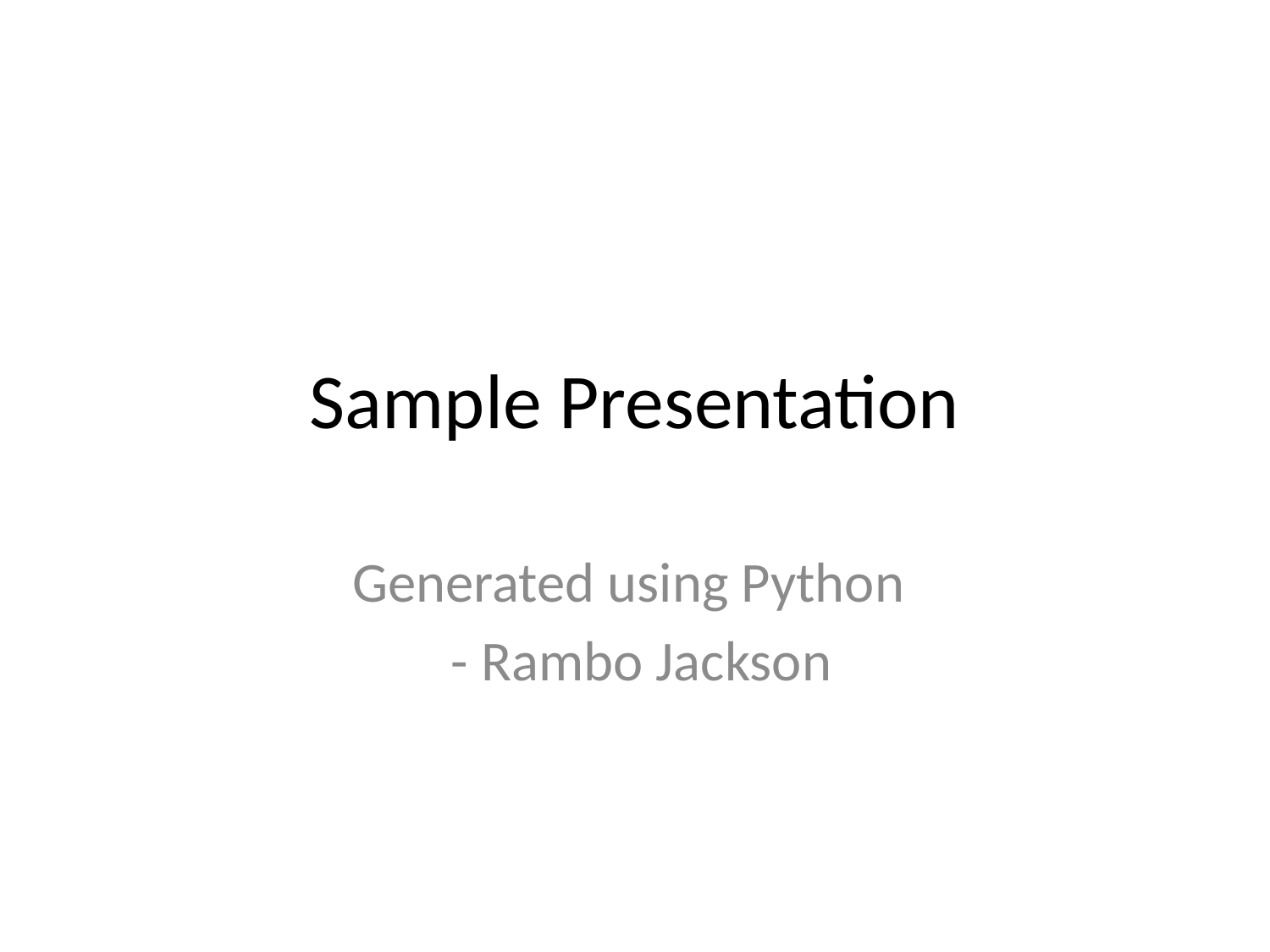

# Sample Presentation
Generated using Python
 - Rambo Jackson